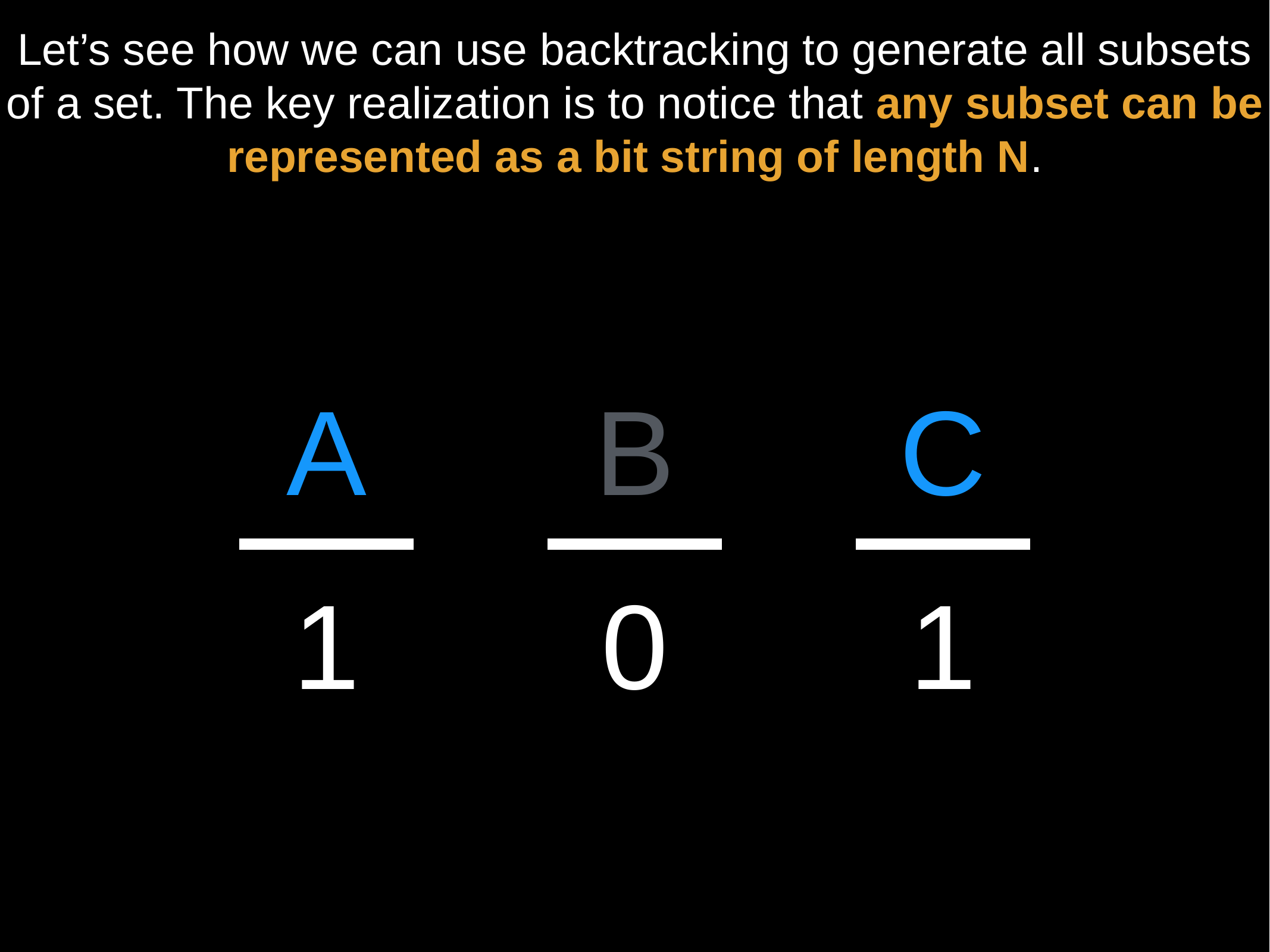

Let’s see how we can use backtracking to generate all subsets of a set. The key realization is to notice that any subset can be represented as a bit string of length N.

A
B
C

1
0
1